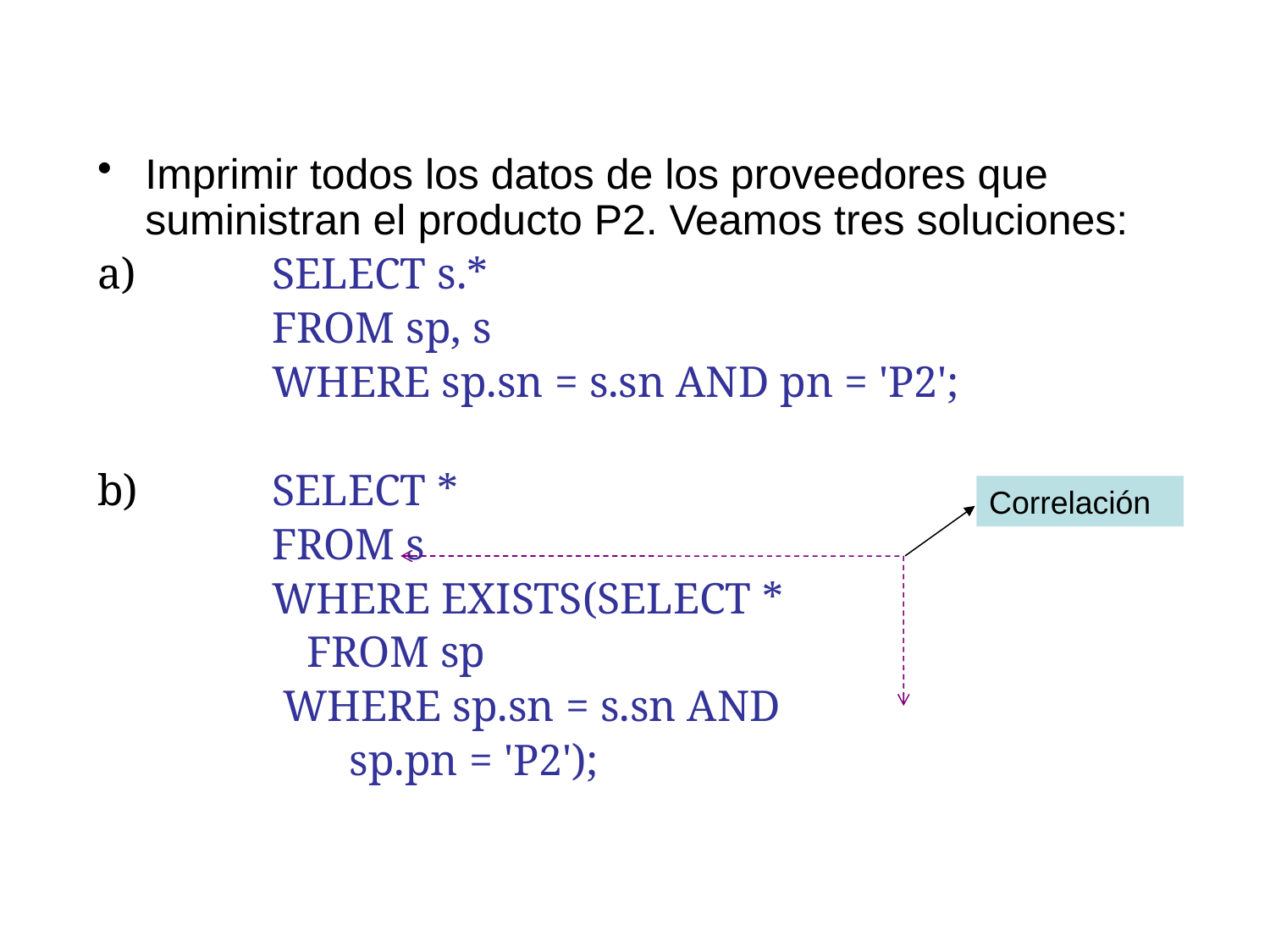

Imprimir todos los datos de los proveedores que suministran el producto P2. Veamos tres soluciones:
a) 	SELECT s.*
		FROM sp, s
		WHERE sp.sn = s.sn AND pn = 'P2';

b) 	SELECT *
		FROM s
		WHERE EXISTS(SELECT *
                   FROM sp
              	 WHERE sp.sn = s.sn AND
              	       sp.pn = 'P2');
Correlación